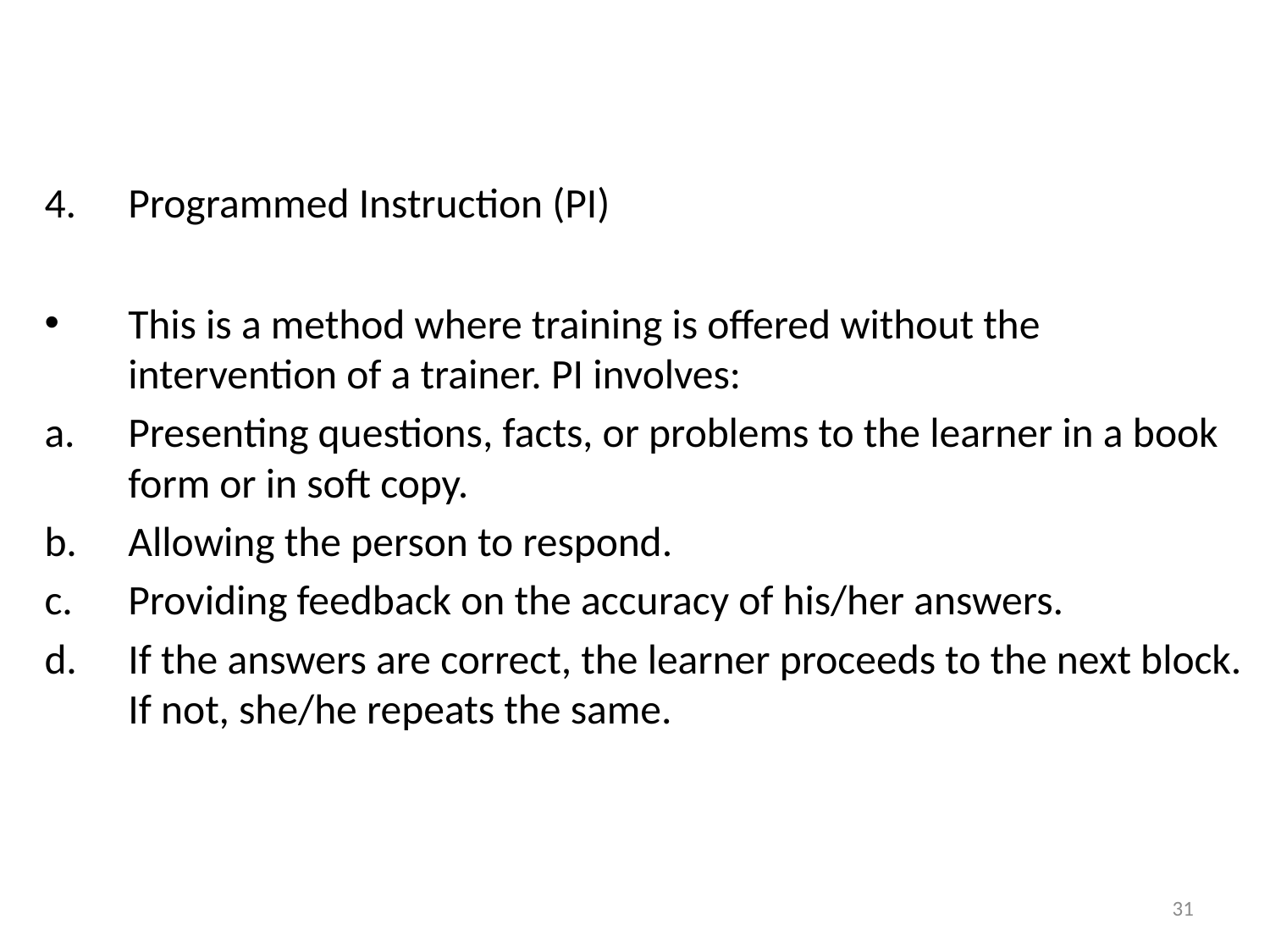

Programmed Instruction (PI)

This is a method where training is offered without the intervention of a trainer. PI involves:
Presenting questions, facts, or problems to the learner in a book form or in soft copy.
Allowing the person to respond.
Providing feedback on the accuracy of his/her answers.
If the answers are correct, the learner proceeds to the next block. If not, she/he repeats the same.
31